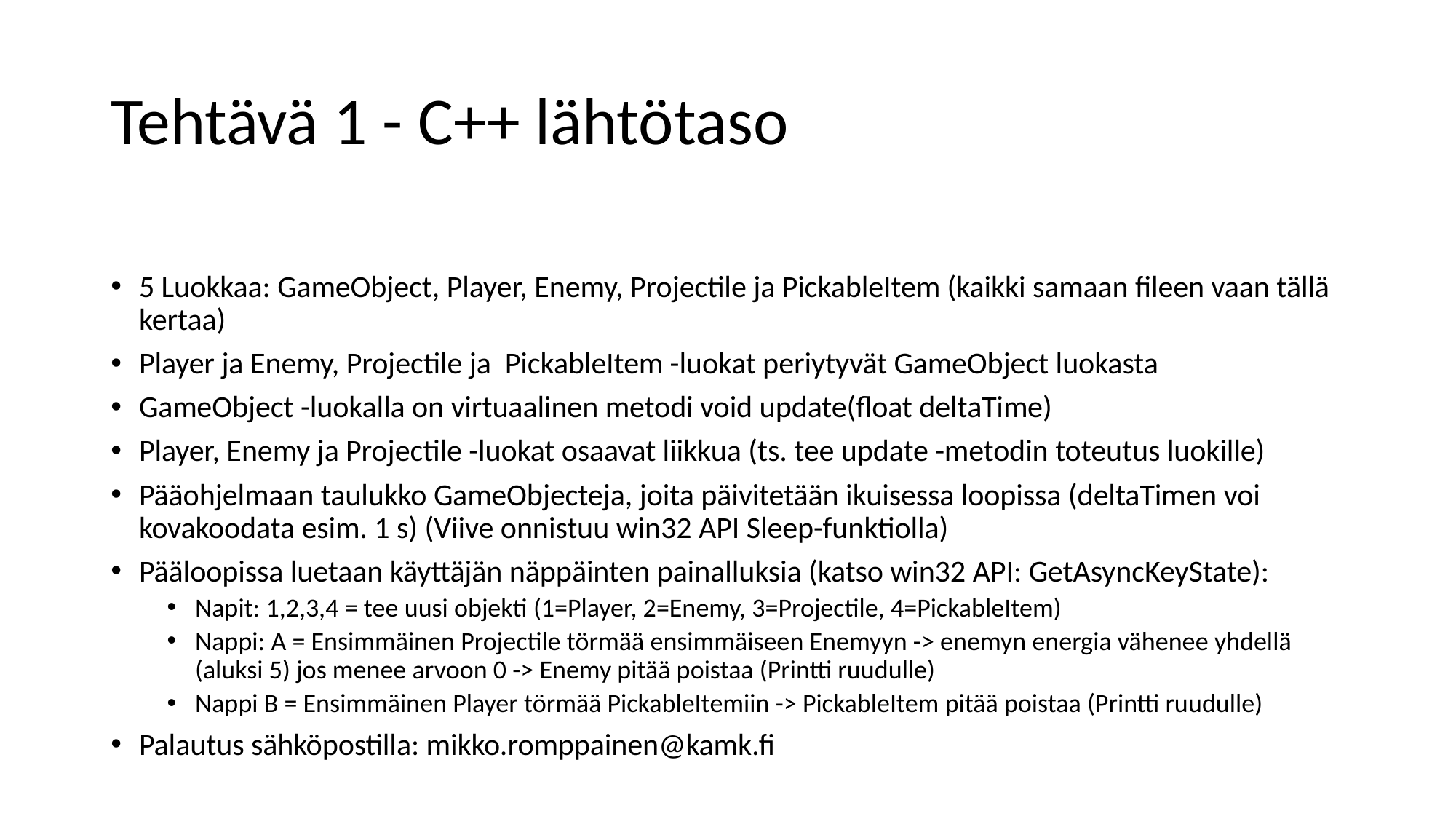

# Tehtävä 1 - C++ lähtötaso

5 Luokkaa: GameObject, Player, Enemy, Projectile ja PickableItem (kaikki samaan fileen vaan tällä kertaa)
Player ja Enemy, Projectile ja  PickableItem -luokat periytyvät GameObject luokasta
GameObject -luokalla on virtuaalinen metodi void update(float deltaTime)
Player, Enemy ja Projectile -luokat osaavat liikkua (ts. tee update -metodin toteutus luokille)
Pääohjelmaan taulukko GameObjecteja, joita päivitetään ikuisessa loopissa (deltaTimen voi kovakoodata esim. 1 s) (Viive onnistuu win32 API Sleep-funktiolla)
Pääloopissa luetaan käyttäjän näppäinten painalluksia (katso win32 API: GetAsyncKeyState):
Napit: 1,2,3,4 = tee uusi objekti (1=Player, 2=Enemy, 3=Projectile, 4=PickableItem)
Nappi: A = Ensimmäinen Projectile törmää ensimmäiseen Enemyyn -> enemyn energia vähenee yhdellä (aluksi 5) jos menee arvoon 0 -> Enemy pitää poistaa (Printti ruudulle)
Nappi B = Ensimmäinen Player törmää PickableItemiin -> PickableItem pitää poistaa (Printti ruudulle)
Palautus sähköpostilla: mikko.romppainen@kamk.fi